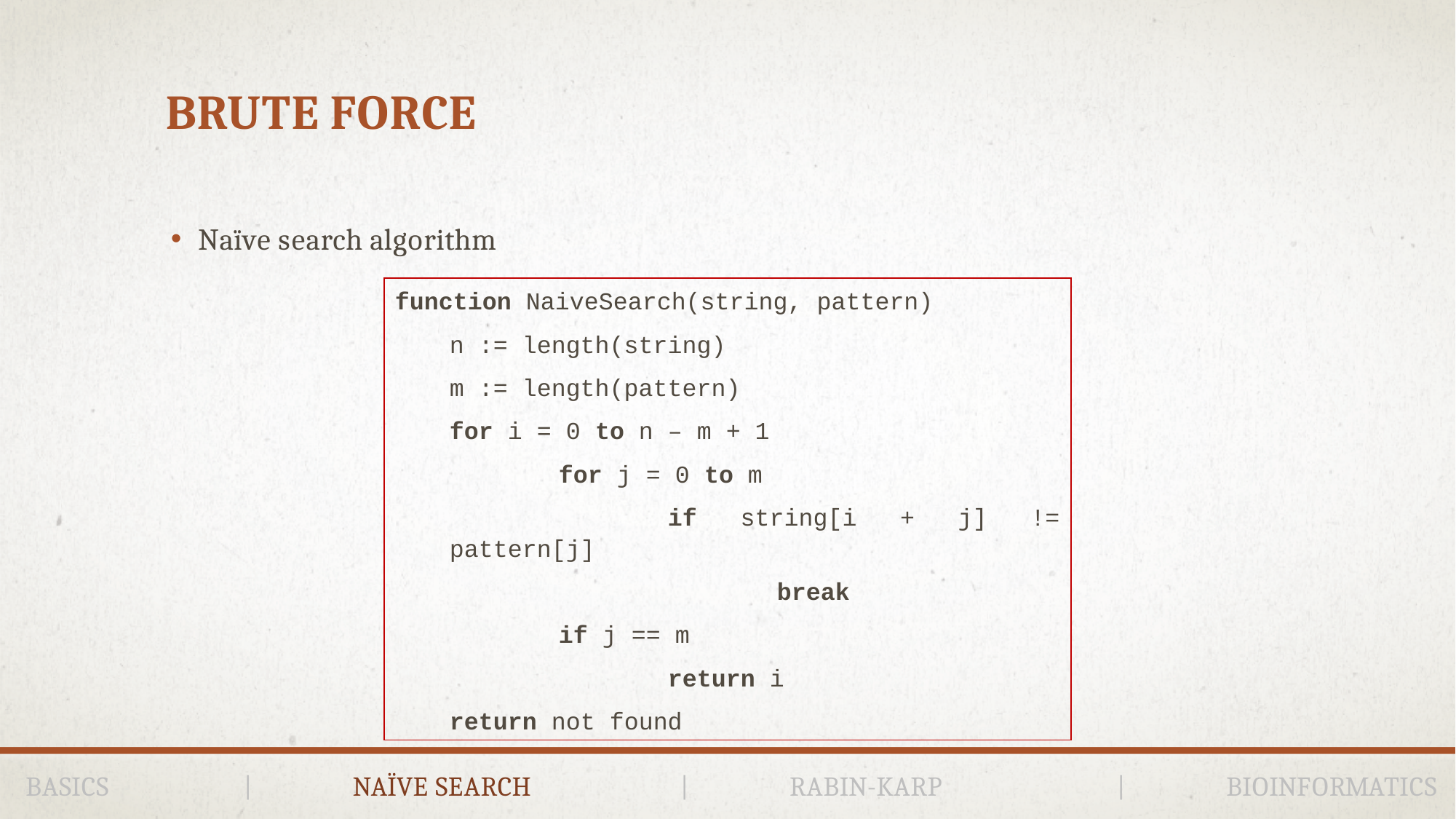

# Brute force
Naïve search algorithm

function NaiveSearch(string, pattern)
n := length(string)
m := length(pattern)
for i = 0 to n – m + 1
	for j = 0 to m
		if string[i + j] != pattern[j]
			break
	if j == m
		return i
return not found
BASICS		|	NAÏVE SEARCH		|	RABIN-KARP		|	BIOINFORMATICS